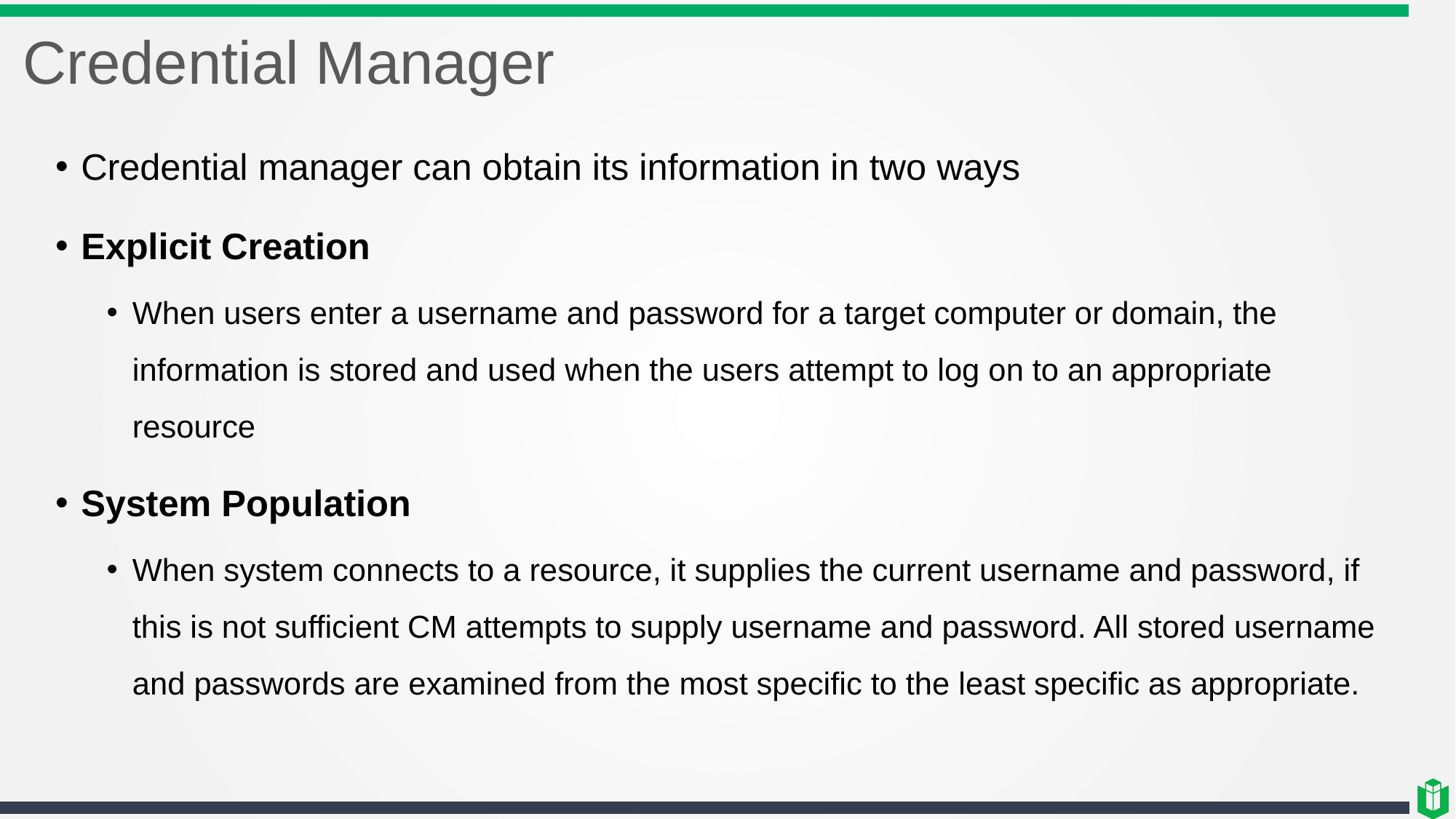

# Credential Manager
Credential manager can obtain its information in two ways
Explicit Creation
When users enter a username and password for a target computer or domain, the information is stored and used when the users attempt to log on to an appropriate resource
System Population
When system connects to a resource, it supplies the current username and password, if this is not sufficient CM attempts to supply username and password. All stored username and passwords are examined from the most specific to the least specific as appropriate.